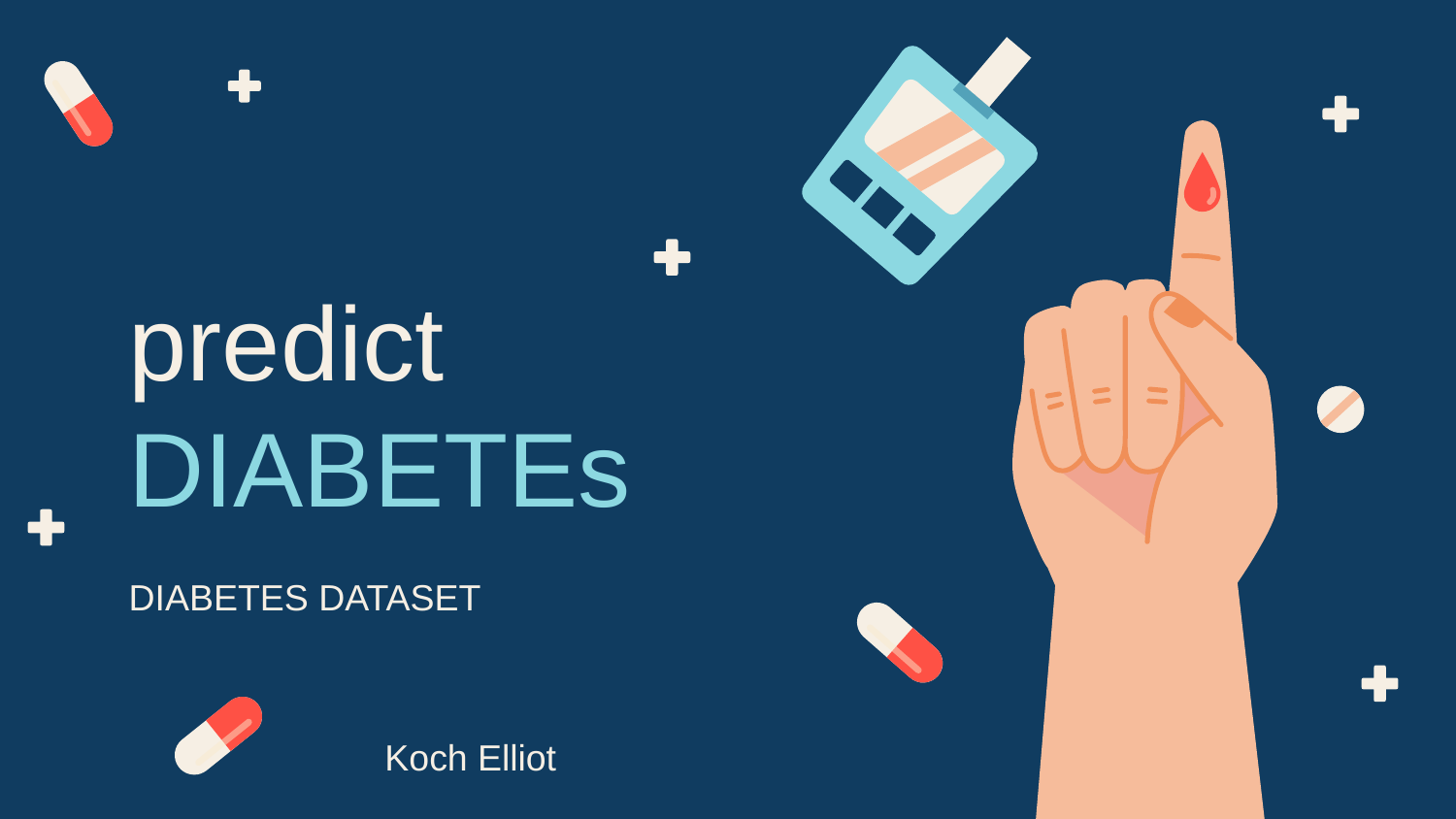

# predict DIABETEs

DIABETES DATASET

Koch Elliot